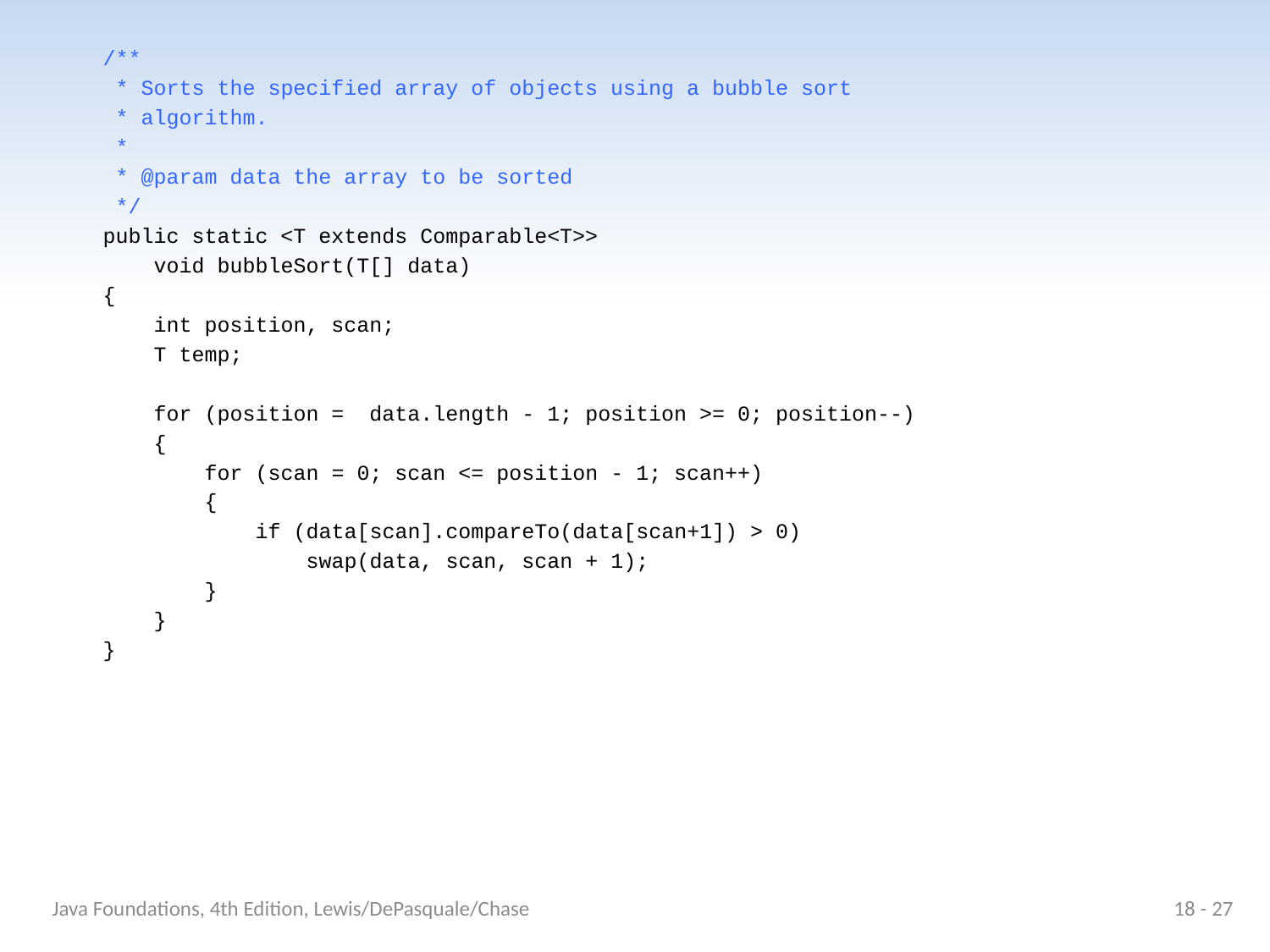

/**
     * Sorts the specified array of objects using a bubble sort
     * algorithm.
     *
     * @param data the array to be sorted
     */
    public static <T extends Comparable<T>>
        void bubbleSort(T[] data)
    {
        int position, scan;
        T temp;

        for (position =  data.length - 1; position >= 0; position--)
        {
            for (scan = 0; scan <= position - 1; scan++)
            {
                if (data[scan].compareTo(data[scan+1]) > 0)
                    swap(data, scan, scan + 1);
            }
        }
    }

Java Foundations, 4th Edition, Lewis/DePasquale/Chase
18 - 27